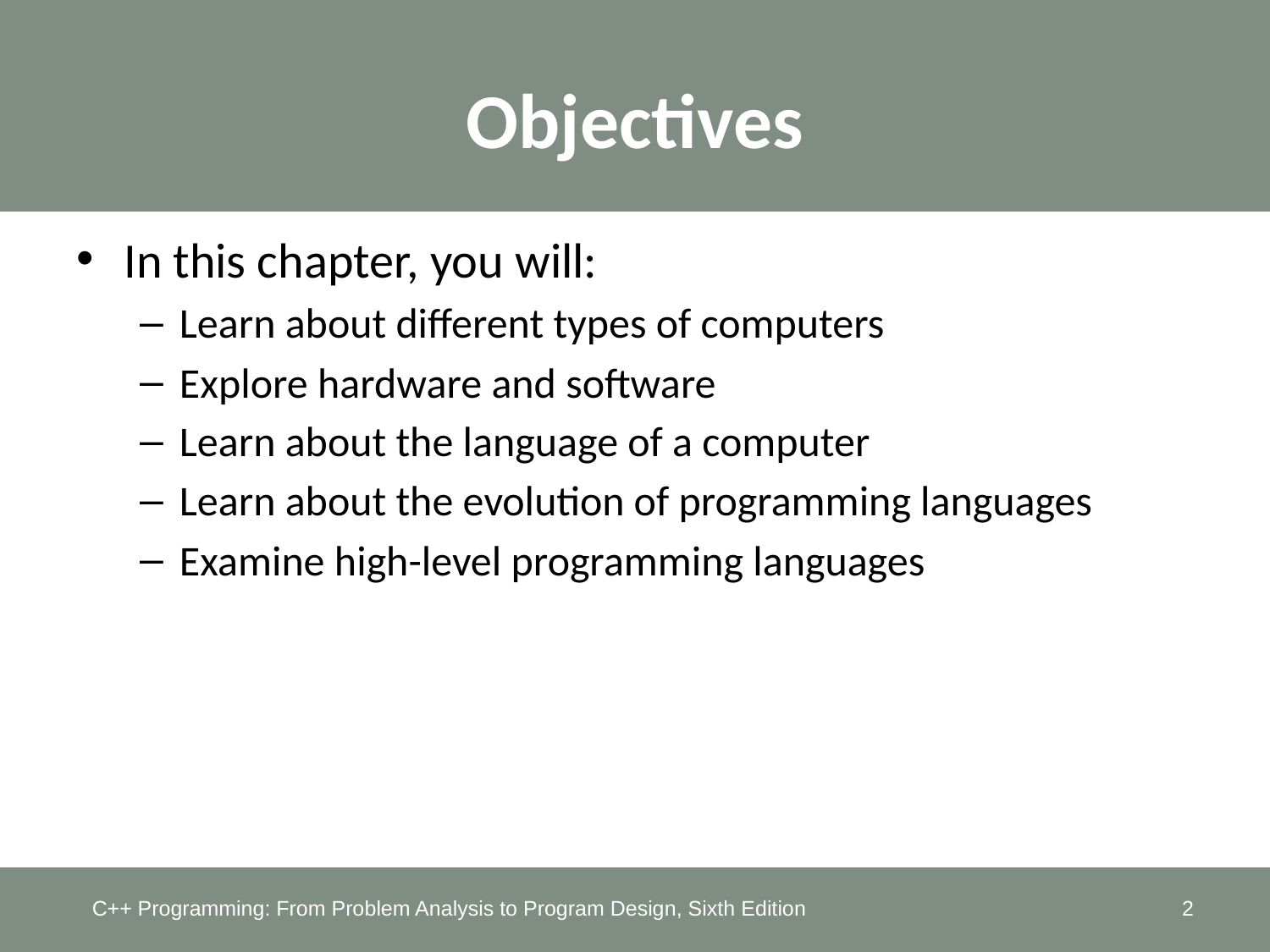

# Objectives
In this chapter, you will:
Learn about different types of computers
Explore hardware and software
Learn about the language of a computer
Learn about the evolution of programming languages
Examine high-level programming languages
C++ Programming: From Problem Analysis to Program Design, Sixth Edition
2